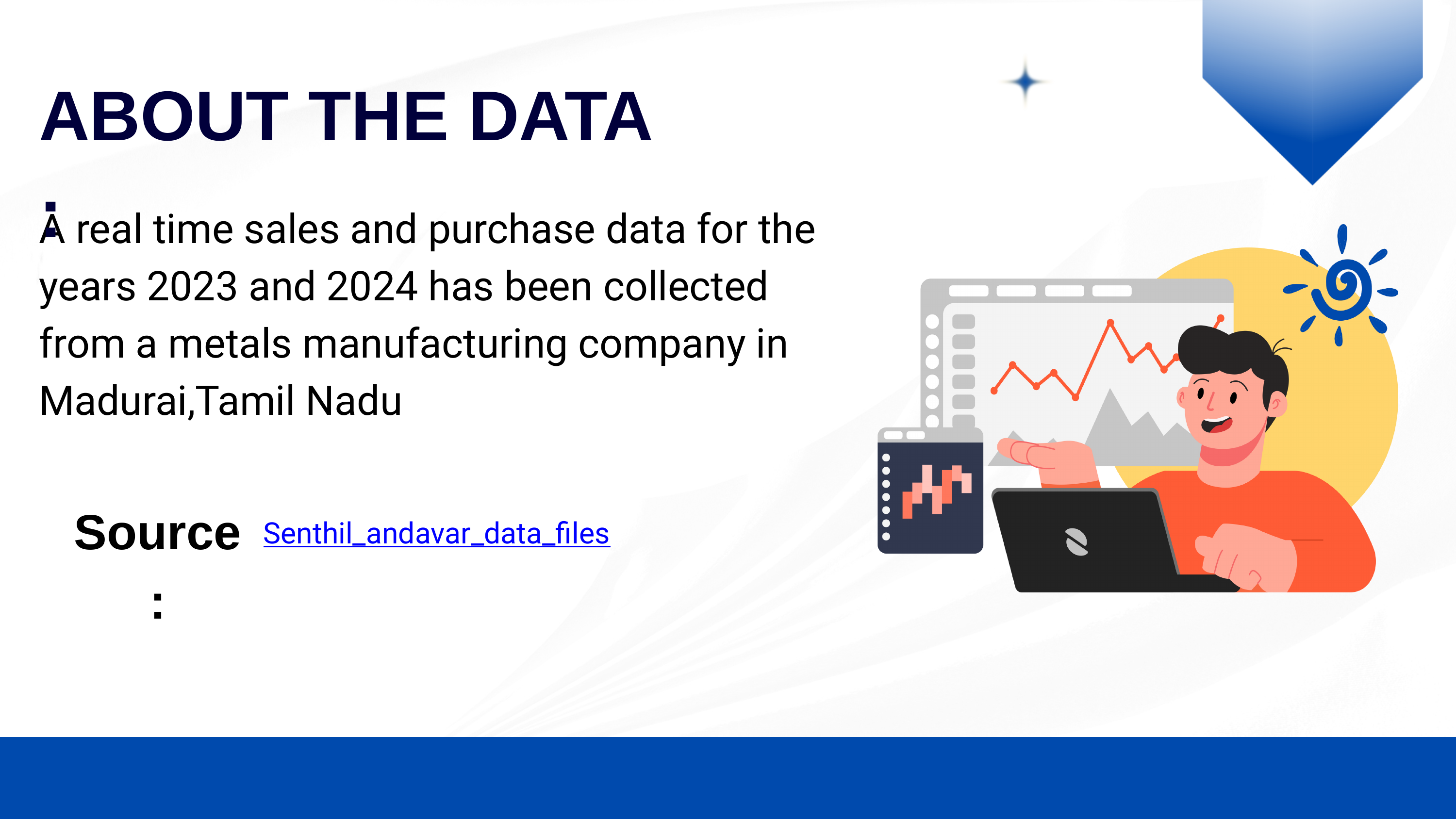

ABOUT THE DATA :
A real time sales and purchase data for the years 2023 and 2024 has been collected from a metals manufacturing company in Madurai,Tamil Nadu

Source :
Senthil_andavar_data_files